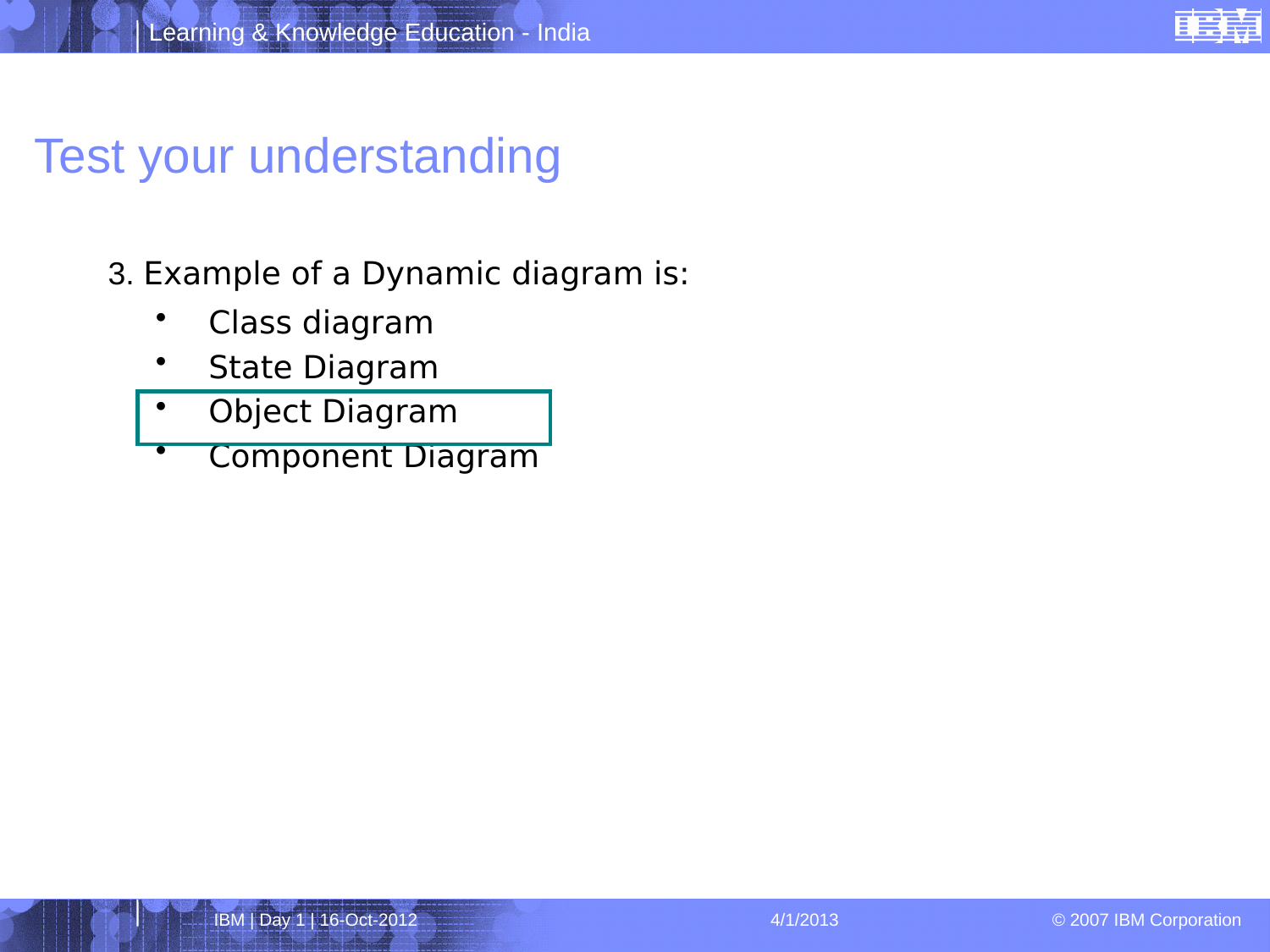

# Test your understanding
3. Example of a Dynamic diagram is:
Class diagram
State Diagram
Object Diagram
Component Diagram

IBM | Day 1 | 16-Oct-2012
4/1/2013